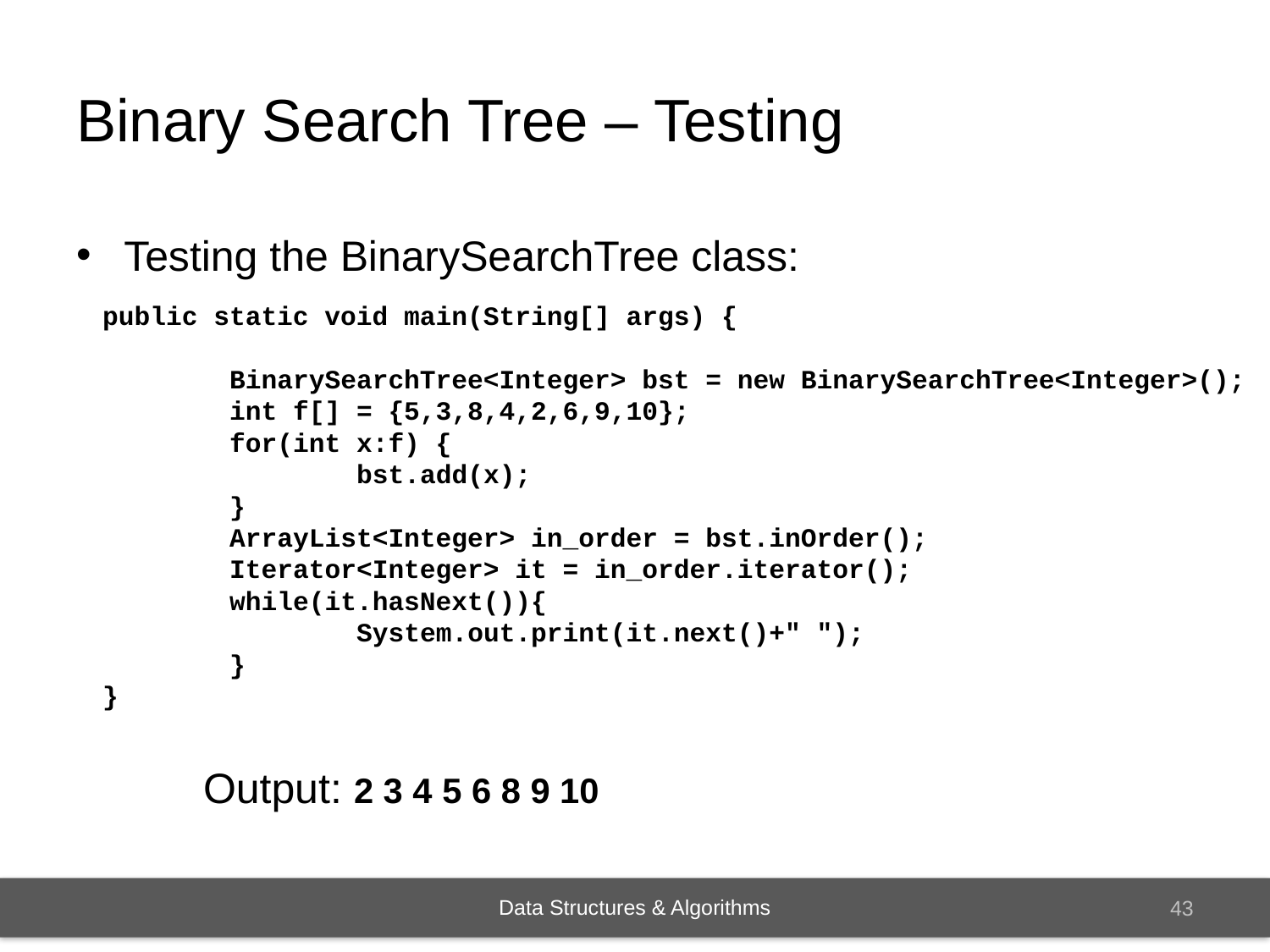

# Binary Search Tree – Testing
Testing the BinarySearchTree class:

	Output: 2 3 4 5 6 8 9 10
public static void main(String[] args) {

	BinarySearchTree<Integer> bst = new BinarySearchTree<Integer>();
	int f[] = {5,3,8,4,2,6,9,10};
	for(int x:f) {
		bst.add(x);
	}
	ArrayList<Integer> in_order = bst.inOrder();
	Iterator<Integer> it = in_order.iterator();
	while(it.hasNext()){
		System.out.print(it.next()+" ");
	}
}
43